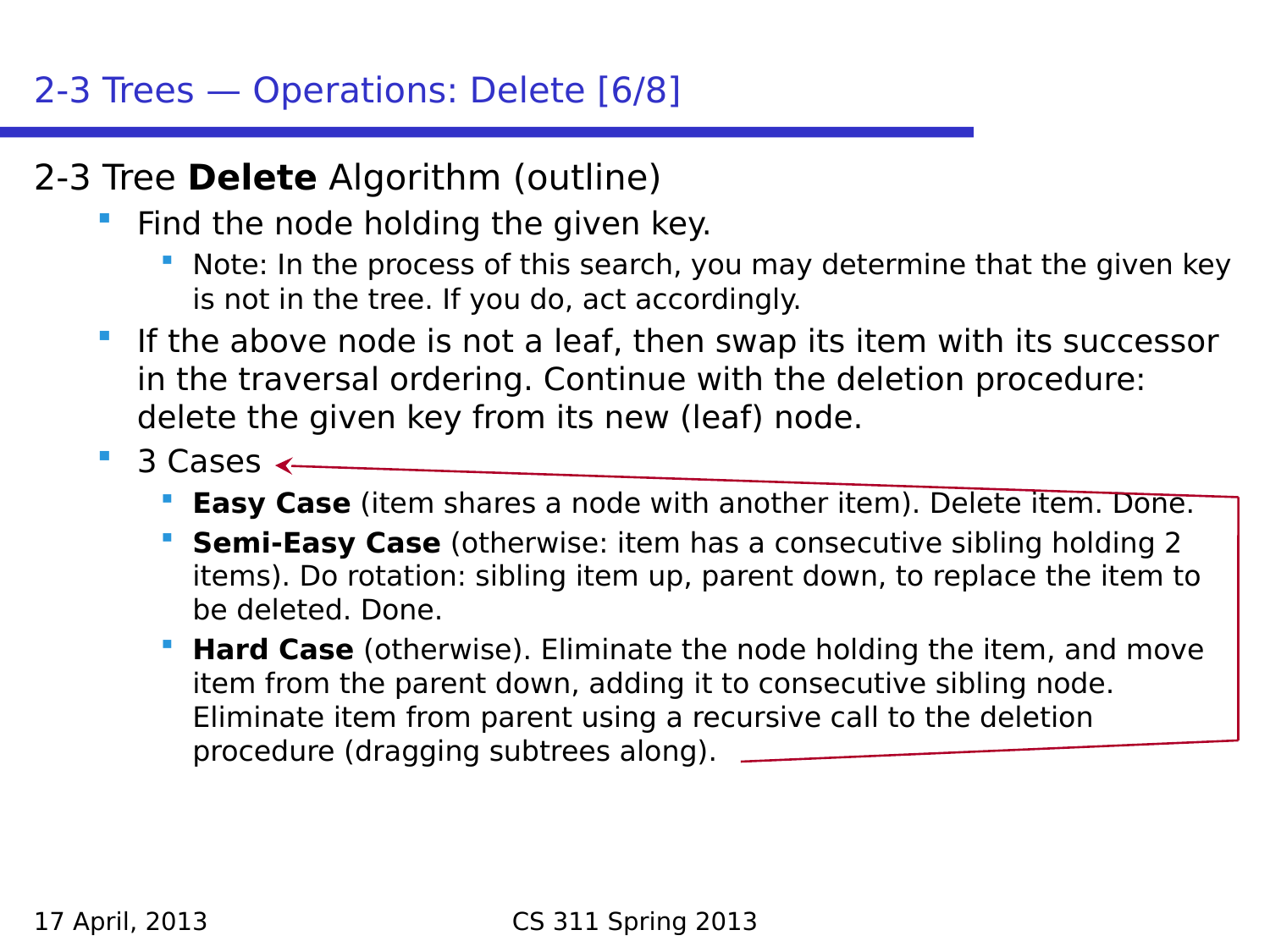

# 2-3 Trees — Operations: Delete [6/8]
2-3 Tree Delete Algorithm (outline)
Find the node holding the given key.
Note: In the process of this search, you may determine that the given key is not in the tree. If you do, act accordingly.
If the above node is not a leaf, then swap its item with its successor in the traversal ordering. Continue with the deletion procedure: delete the given key from its new (leaf) node.
3 Cases
Easy Case (item shares a node with another item). Delete item. Done.
Semi-Easy Case (otherwise: item has a consecutive sibling holding 2 items). Do rotation: sibling item up, parent down, to replace the item to be deleted. Done.
Hard Case (otherwise). Eliminate the node holding the item, and move item from the parent down, adding it to consecutive sibling node. Eliminate item from parent using a recursive call to the deletion procedure (dragging subtrees along).

17 April, 2013
CS 311 Spring 2013